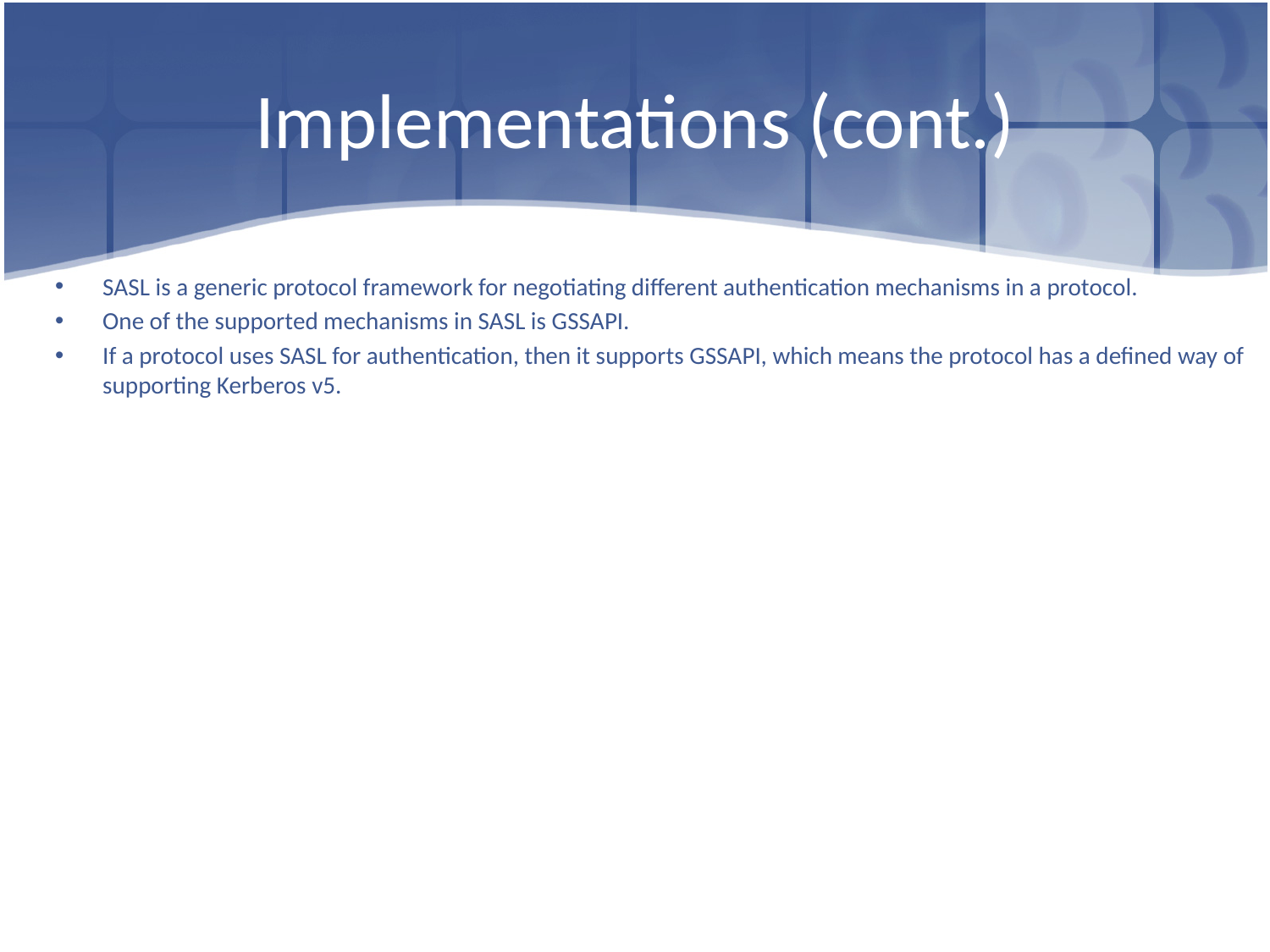

# Implementations (cont.)
SASL is a generic protocol framework for negotiating different authentication mechanisms in a protocol.
One of the supported mechanisms in SASL is GSSAPI.
If a protocol uses SASL for authentication, then it supports GSSAPI, which means the protocol has a defined way of supporting Kerberos v5.